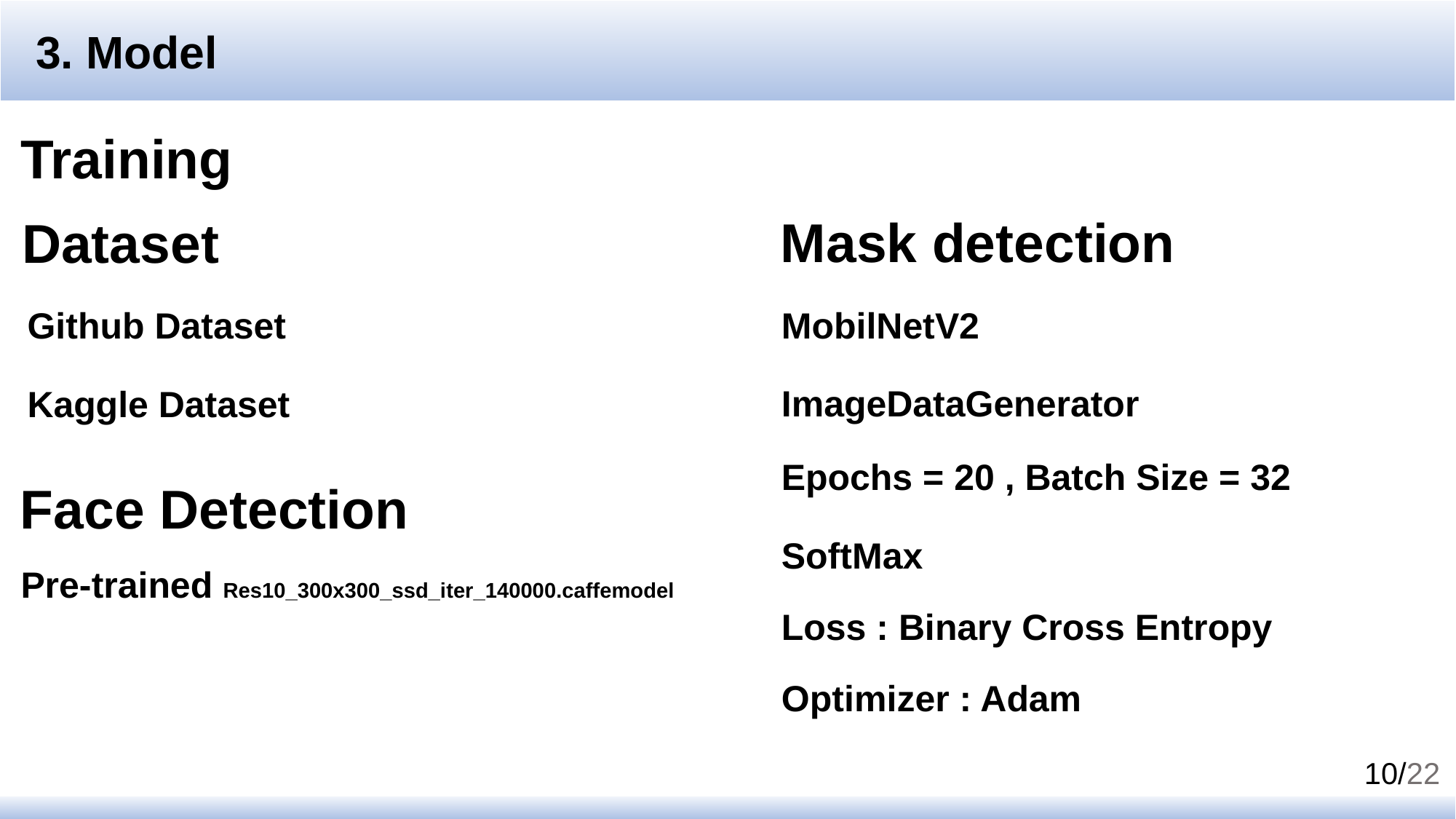

3. Model
Training
Mask detection
Dataset
MobilNetV2
Github Dataset
ImageDataGenerator
Kaggle Dataset
Epochs = 20 , Batch Size = 32
Face Detection
SoftMax
Pre-trained Res10_300x300_ssd_iter_140000.caffemodel
Loss : Binary Cross Entropy
Optimizer : Adam
10/22